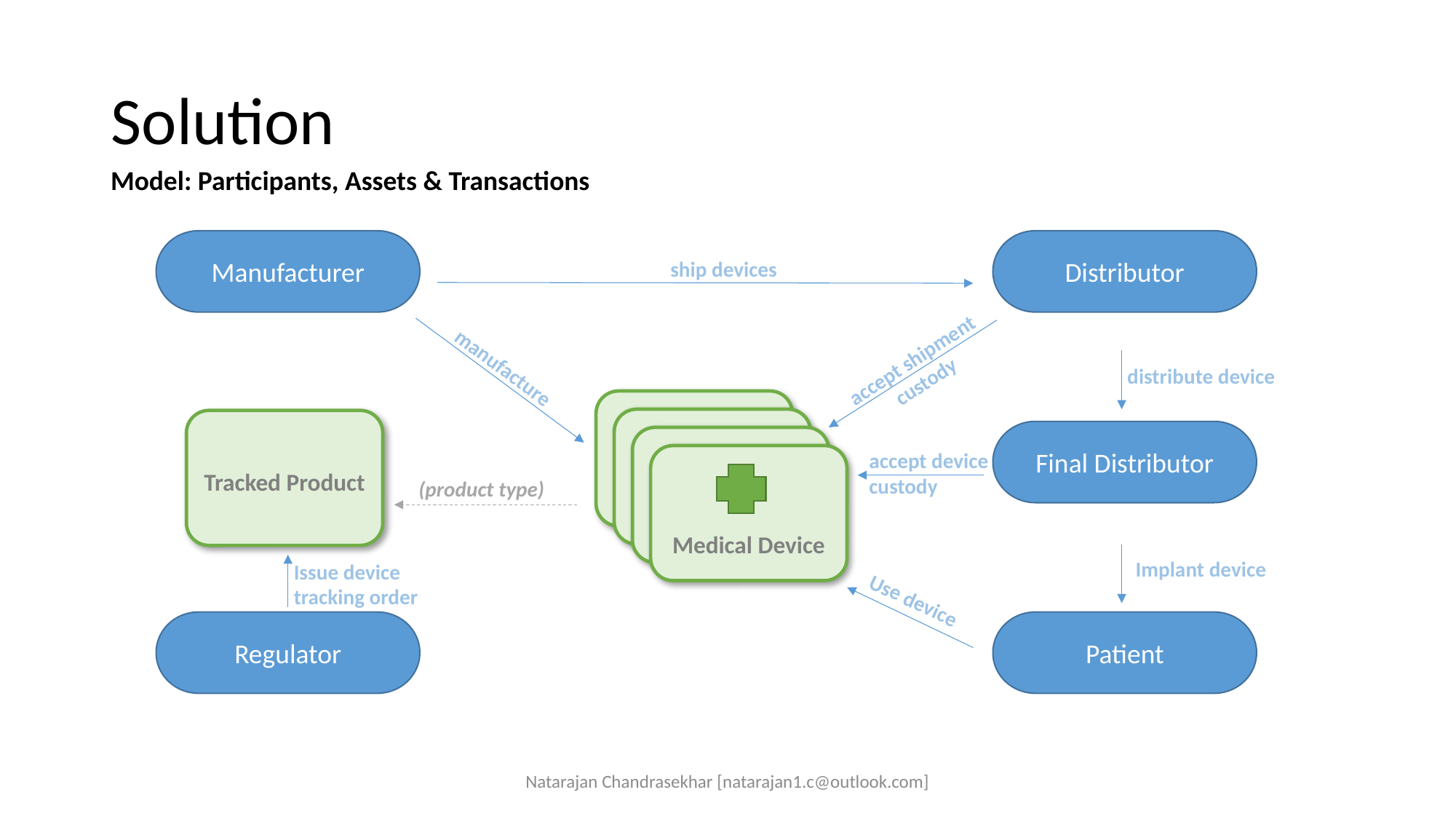

# Solution
Model: Participants, Assets & Transactions
Manufacturer
Distributor
ship devices
accept shipment custody
distribute device
manufacture

Tracked
Medical Device

Tracked
Medical Device

Tracked Product

Final Distributor

Tracked
Medical Device

accept device
custody

Medical Device

(product type)
Implant device
Issue device tracking order
Use device
Regulator
Patient
Natarajan Chandrasekhar [natarajan1.c@outlook.com]